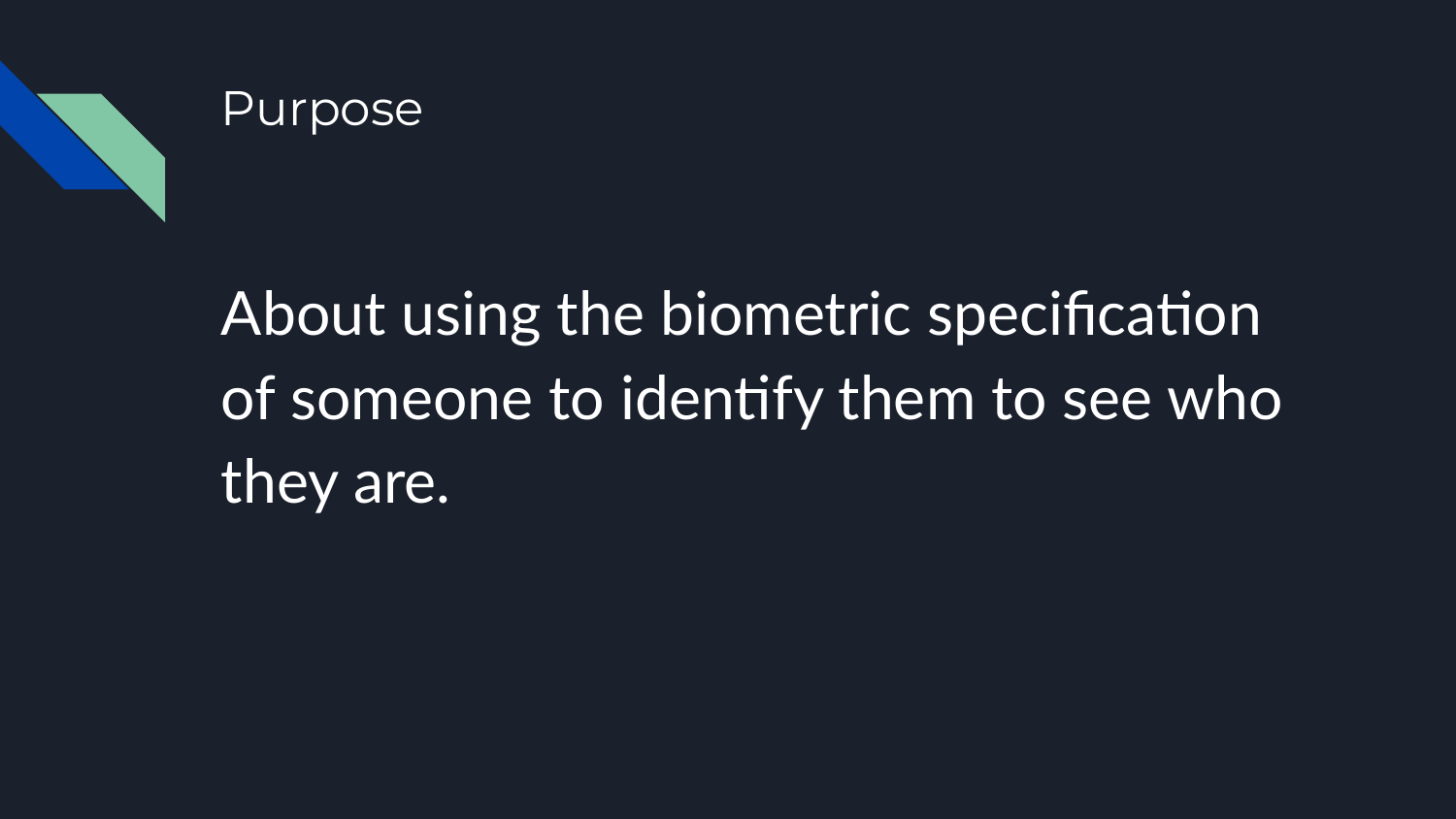

# Purpose
About using the biometric specification of someone to identify them to see who they are.